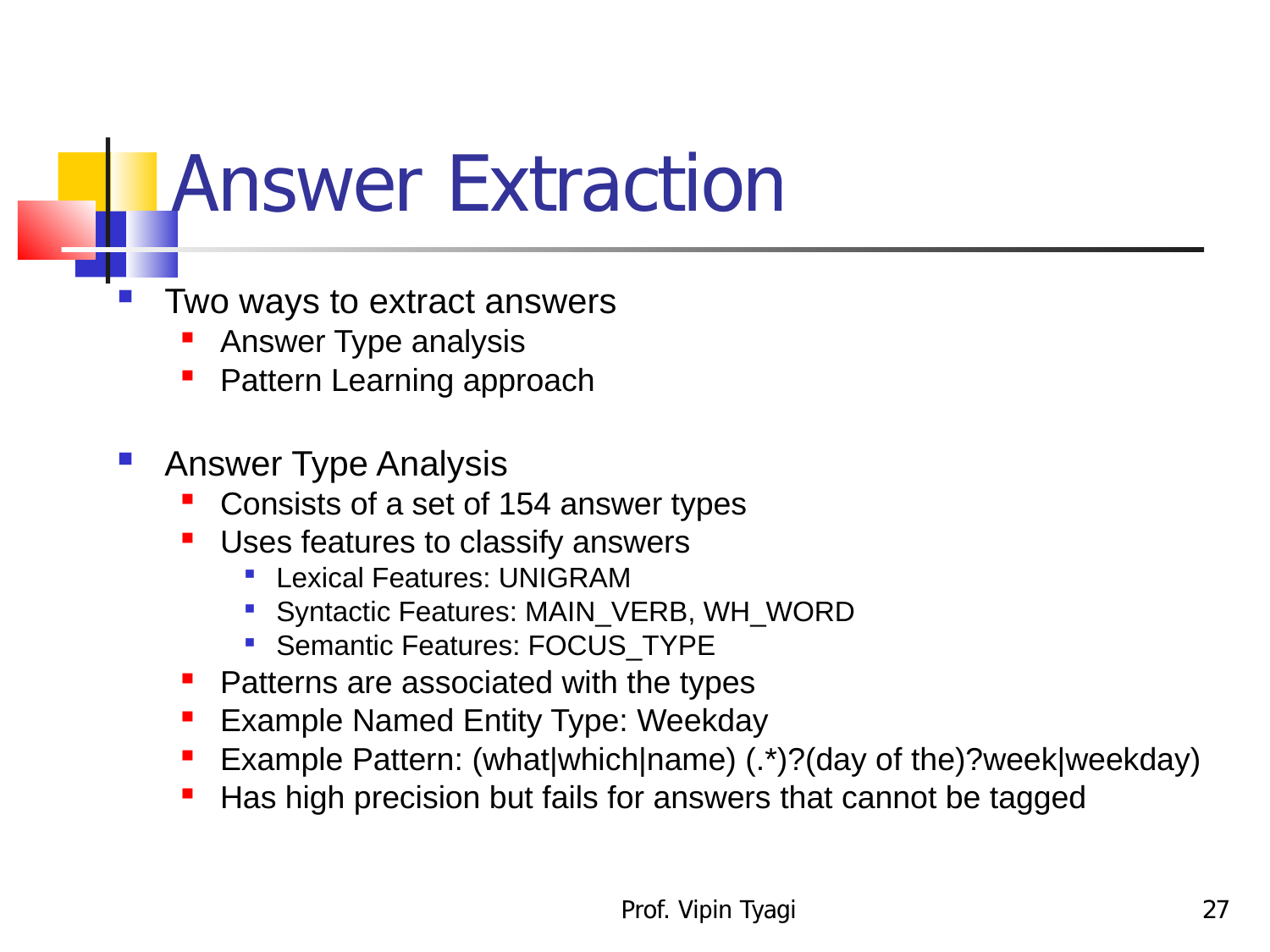

Answer Extraction
Two ways to extract answers
Answer Type analysis
Pattern Learning approach

Answer Type Analysis
Consists of a set of 154 answer types
Uses features to classify answers
Lexical Features: UNIGRAM
Syntactic Features: MAIN_VERB, WH_WORD
Semantic Features: FOCUS_TYPE
Patterns are associated with the types
Example Named Entity Type: Weekday
Example Pattern: (what|which|name) (.*)?(day of the)?week|weekday)‏
Has high precision but fails for answers that cannot be tagged
Prof. Vipin Tyagi
27